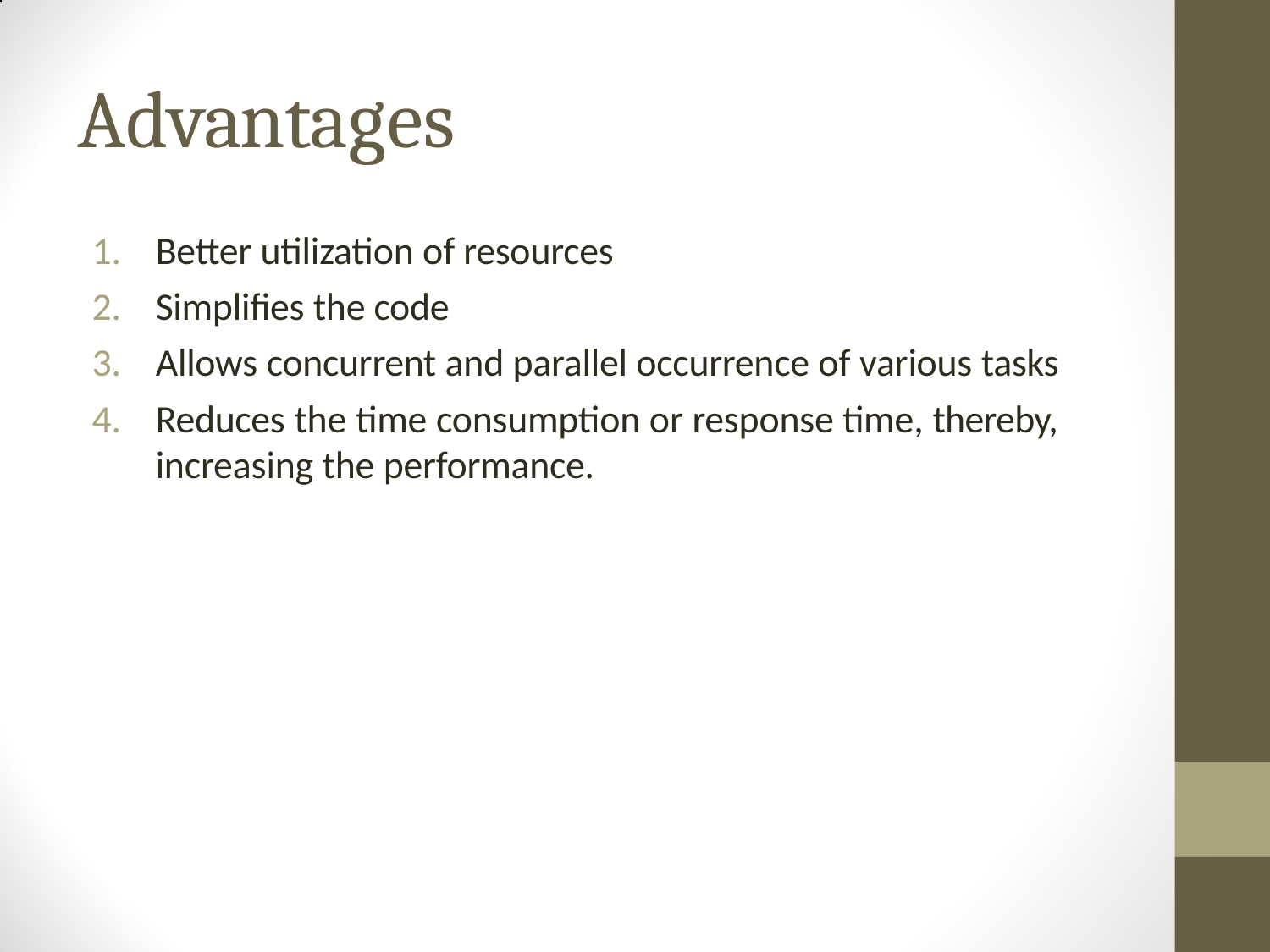

# Advantages
Better utilization of resources
Simplifies the code
Allows concurrent and parallel occurrence of various tasks
Reduces the time consumption or response time, thereby,  increasing the performance.